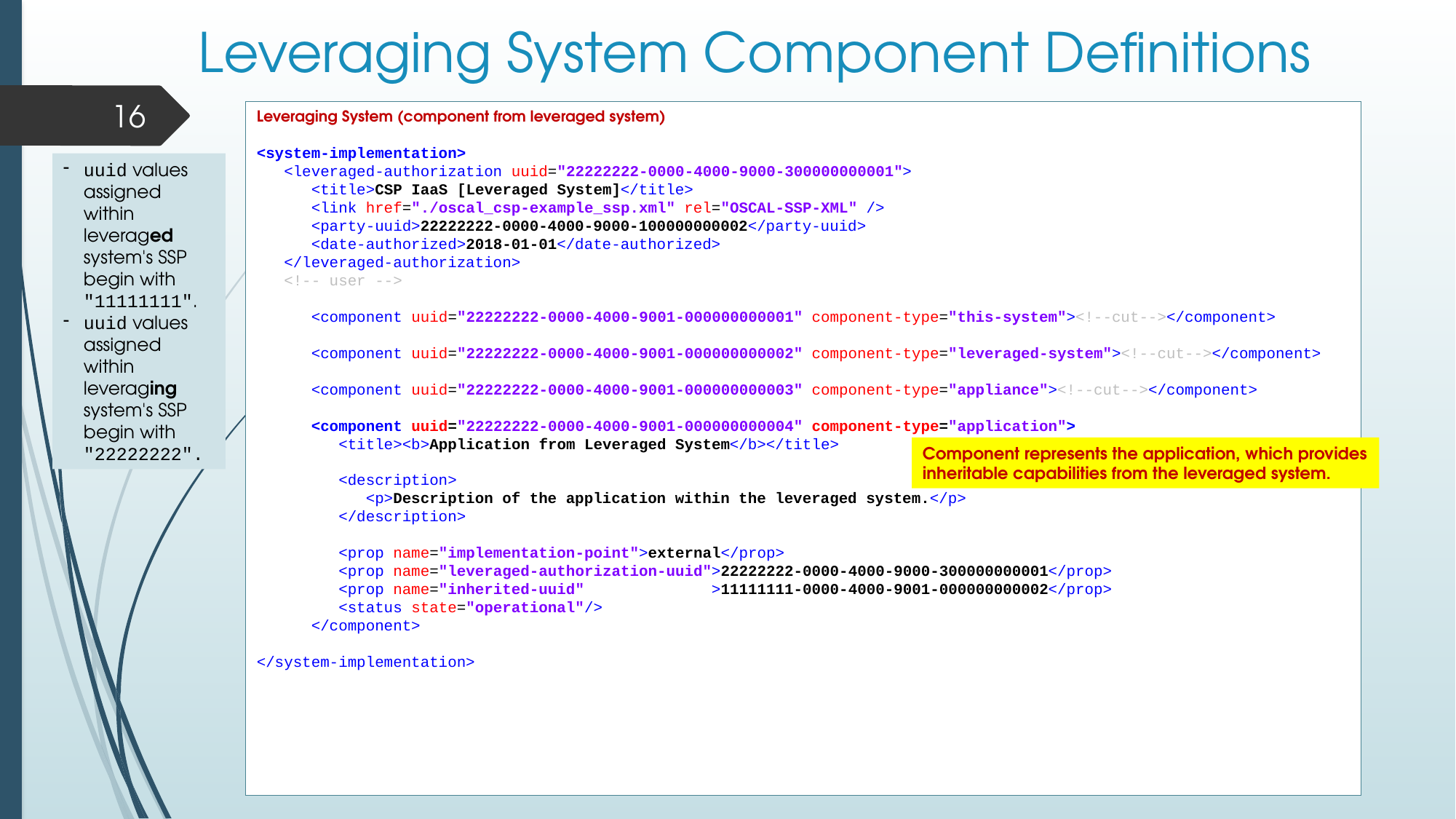

# Leveraging System Component Definitions
16
Leveraging System (component from leveraged system)

<system-implementation>
   <leveraged-authorization uuid="22222222-0000-4000-9000-300000000001">
      <title>CSP IaaS [Leveraged System]</title>
      <link href="./oscal_csp-example_ssp.xml" rel="OSCAL-SSP-XML" />
      <party-uuid>22222222-0000-4000-9000-100000000002</party-uuid>
      <date-authorized>2018-01-01</date-authorized>
   </leveraged-authorization>
   <!-- user -->

      <component uuid="22222222-0000-4000-9001-000000000001" component-type="this-system"><!--cut--></component>

      <component uuid="22222222-0000-4000-9001-000000000002" component-type="leveraged-system"><!--cut--></component>

      <component uuid="22222222-0000-4000-9001-000000000003" component-type="appliance"><!--cut--></component>

      <component uuid="22222222-0000-4000-9001-000000000004" component-type="application">
         <title><b>Application from Leveraged System</b></title>

         <description>
            <p>Description of the application within the leveraged system.</p>
         </description>

         <prop name="implementation-point">external</prop>
         <prop name="leveraged-authorization-uuid">22222222-0000-4000-9000-300000000001</prop>
         <prop name="inherited-uuid"              >11111111-0000-4000-9001-000000000002</prop>
         <status state="operational"/>
      </component>

</system-implementation>
uuid values assigned within leveraged system's SSP begin with "11111111".
uuid values assigned within leveraging system's SSP begin with "22222222".
Component represents the application, which provides inheritable capabilities from the leveraged system.